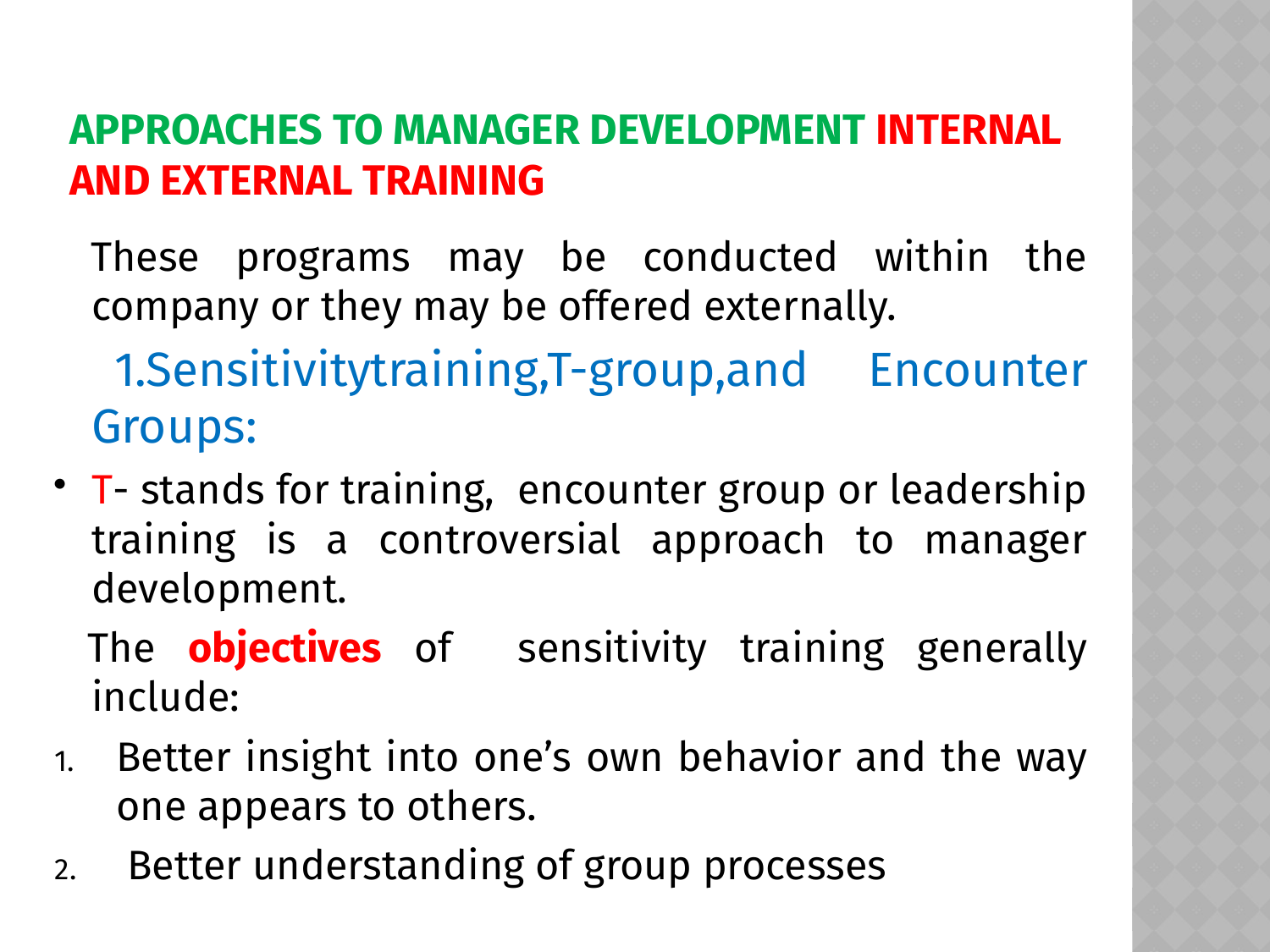

# APPROACHES TO MANAGER DEVELOPMENT INTERNAL AND EXTERNAL TRAINING
 These programs may be conducted within the company or they may be offered externally.
 1.Sensitivitytraining,T-group,and Encounter Groups:
T- stands for training,  encounter group or leadership training is a controversial approach to manager development.
 The objectives of  sensitivity training generally include:
Better insight into one’s own behavior and the way one appears to others.
 Better understanding of group processes